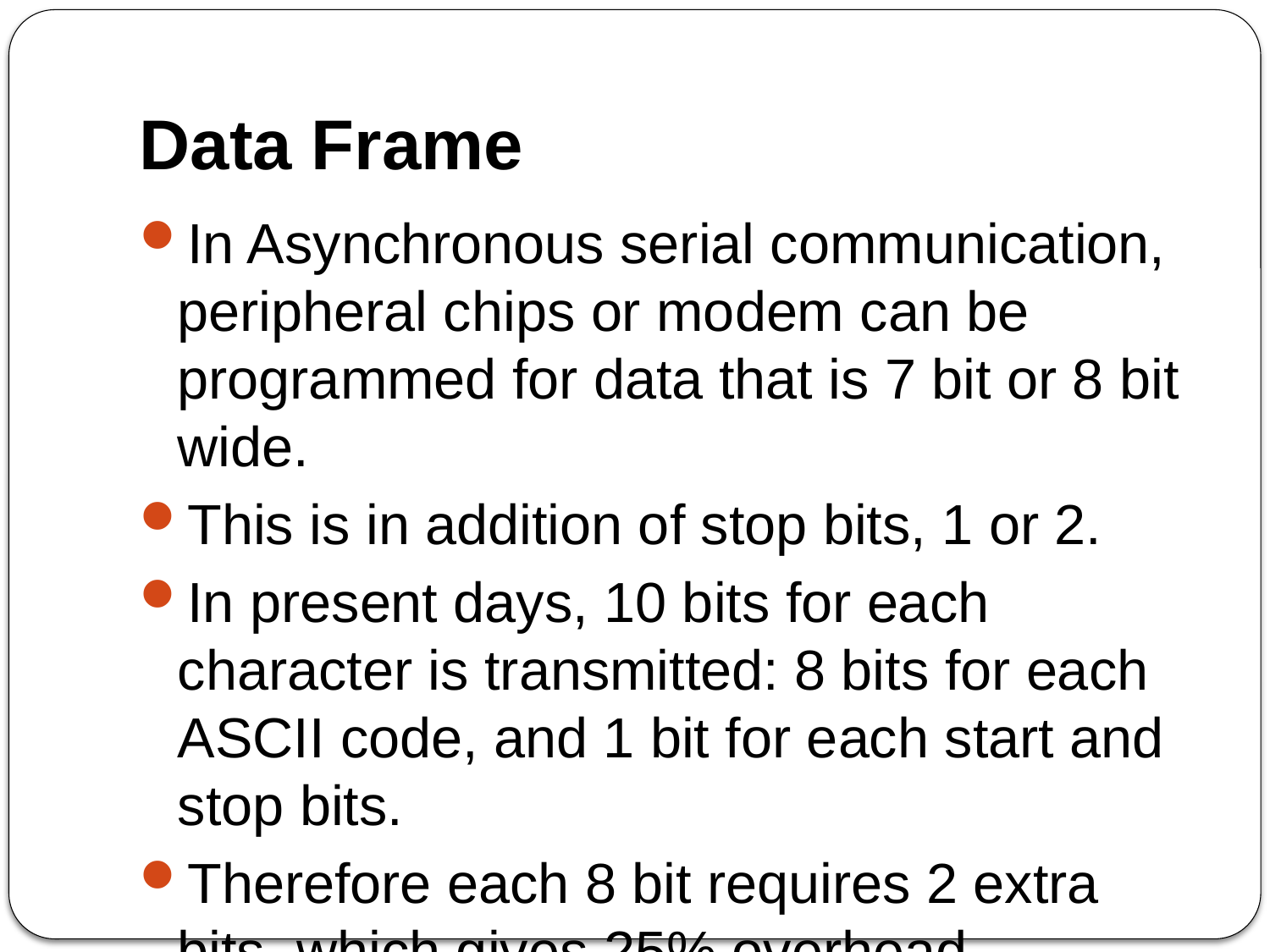

# Data Frame
In Asynchronous serial communication,  peripheral chips or modem can be programmed for data that is 7 bit or 8 bit wide.
This is in addition of stop bits, 1 or 2.
In present days, 10 bits for each character is transmitted: 8 bits for each ASCII code, and 1 bit for each start and stop bits.
Therefore each 8 bit requires 2 extra bits, which gives 25% overhead.